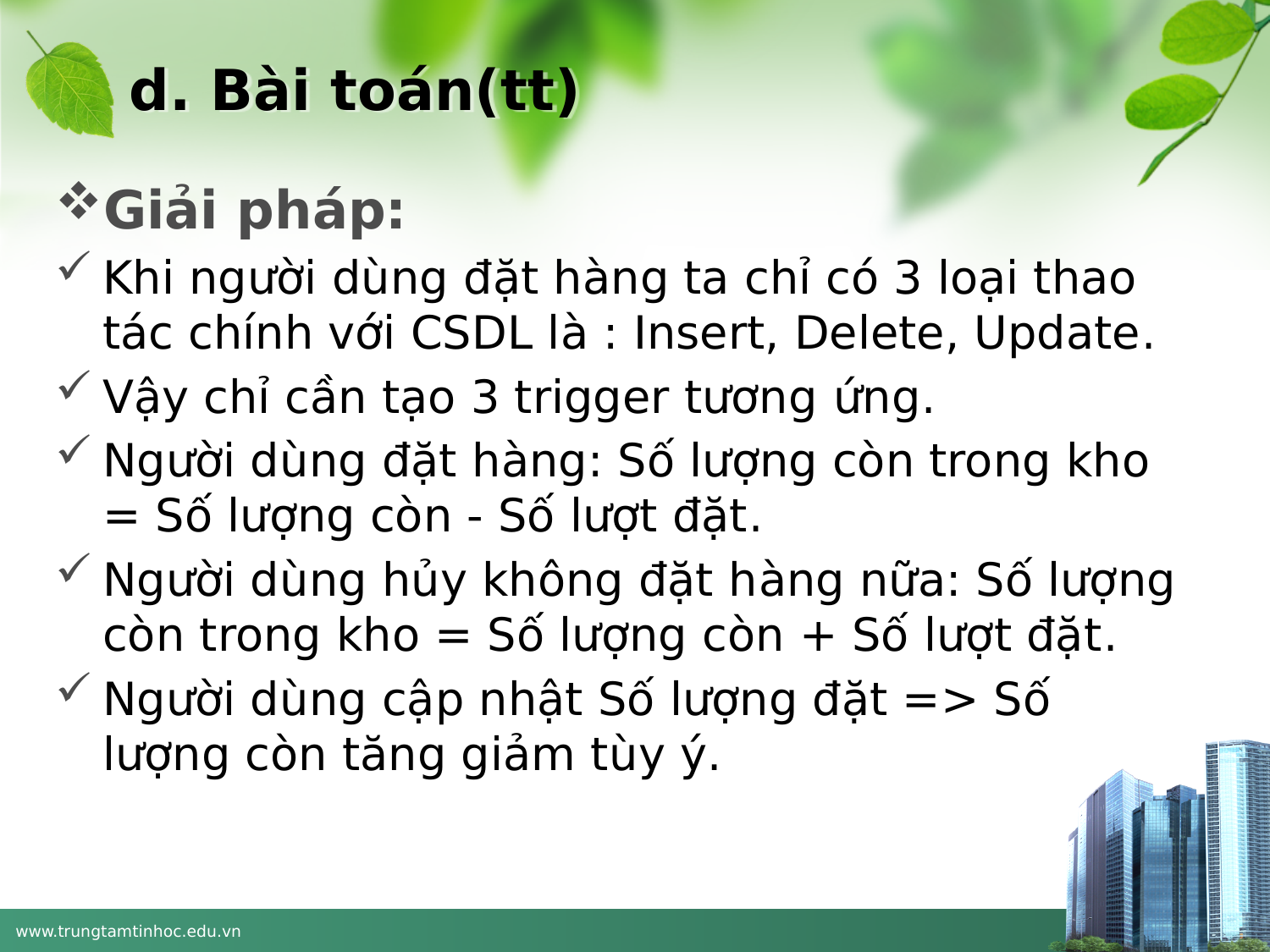

# d. Bài toán(tt)
Giải pháp:
Khi người dùng đặt hàng ta chỉ có 3 loại thao tác chính với CSDL là : Insert, Delete, Update.
Vậy chỉ cần tạo 3 trigger tương ứng.
Người dùng đặt hàng: Số lượng còn trong kho = Số lượng còn - Số lượt đặt.
Người dùng hủy không đặt hàng nữa: Số lượng còn trong kho = Số lượng còn + Số lượt đặt.
Người dùng cập nhật Số lượng đặt => Số lượng còn tăng giảm tùy ý.